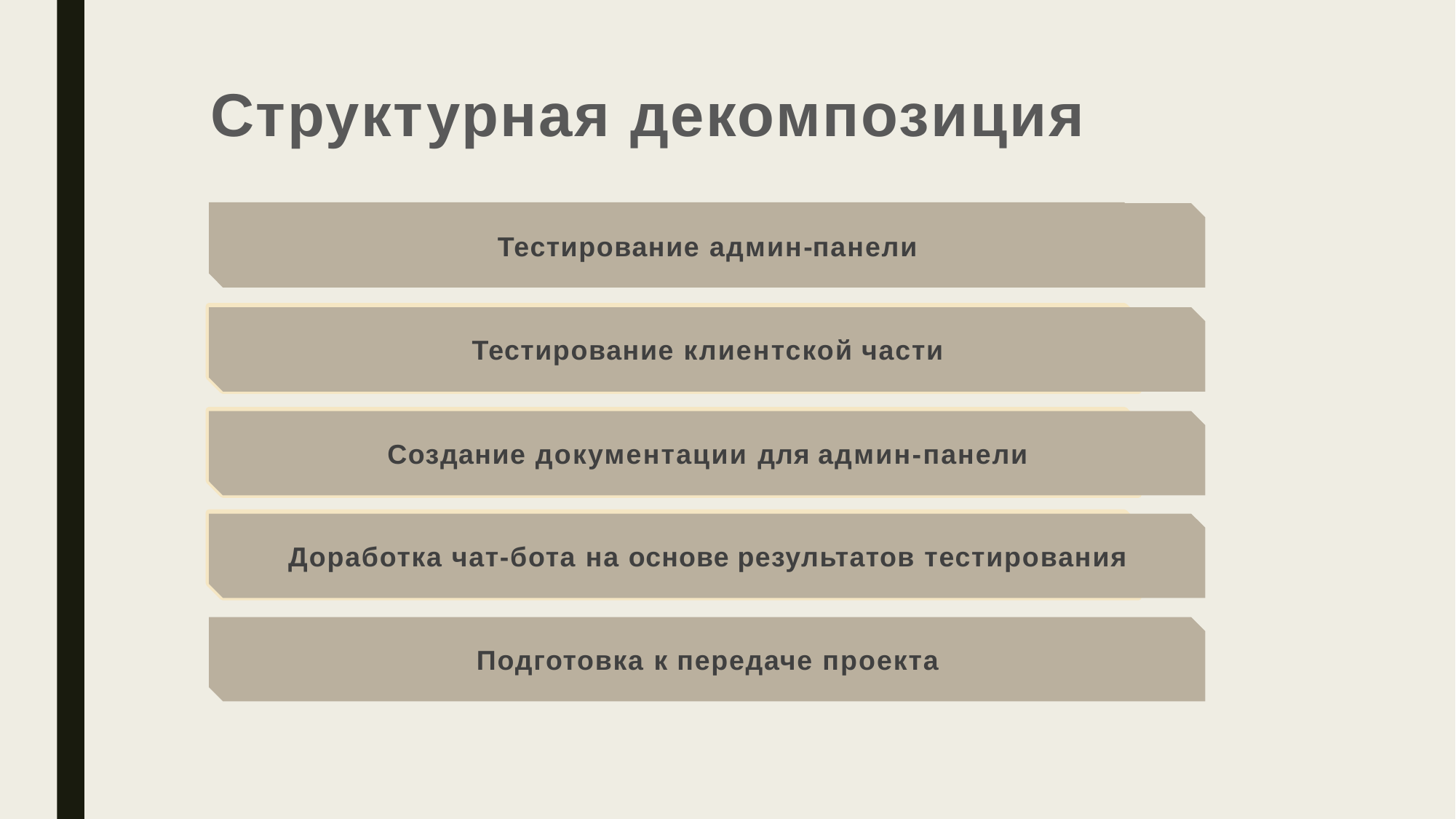

Структурная декомпозиция
Тестирование админ-панели
Тестирование админ-панели
Тестирование клиентской части
Тестирование клиентской части
Создание документации для админ-панели
Создание документации для админ-панели
Доработка чат-бота на основе результатов тестирования
Доработка чат-бота на основе результатов тестирования
Подготовка к передаче проекта